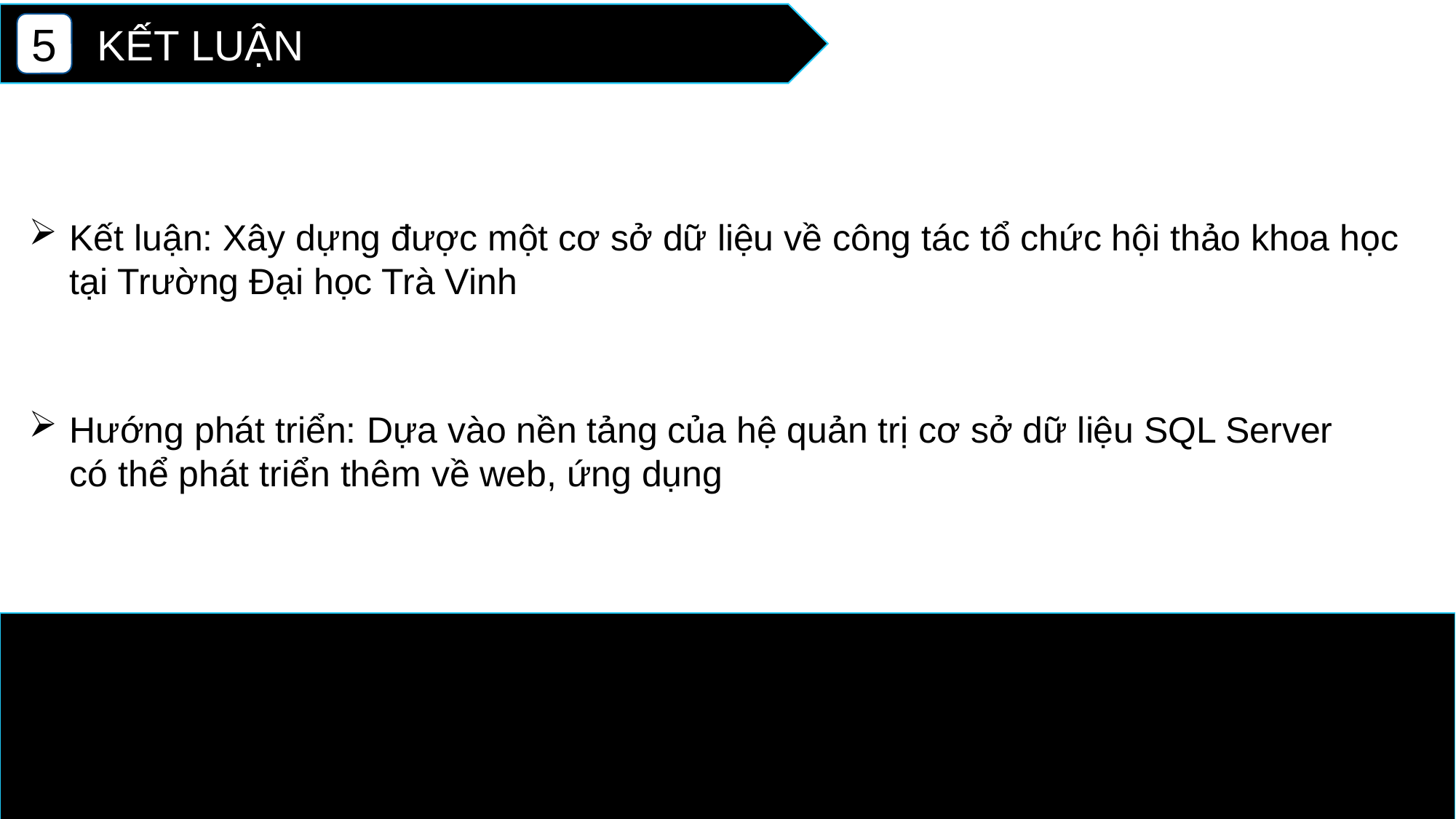

KẾT LUẬN
5
Kết luận: Xây dựng được một cơ sở dữ liệu về công tác tổ chức hội thảo khoa học tại Trường Đại học Trà Vinh
Hướng phát triển: Dựa vào nền tảng của hệ quản trị cơ sở dữ liệu SQL Server có thể phát triển thêm về web, ứng dụng